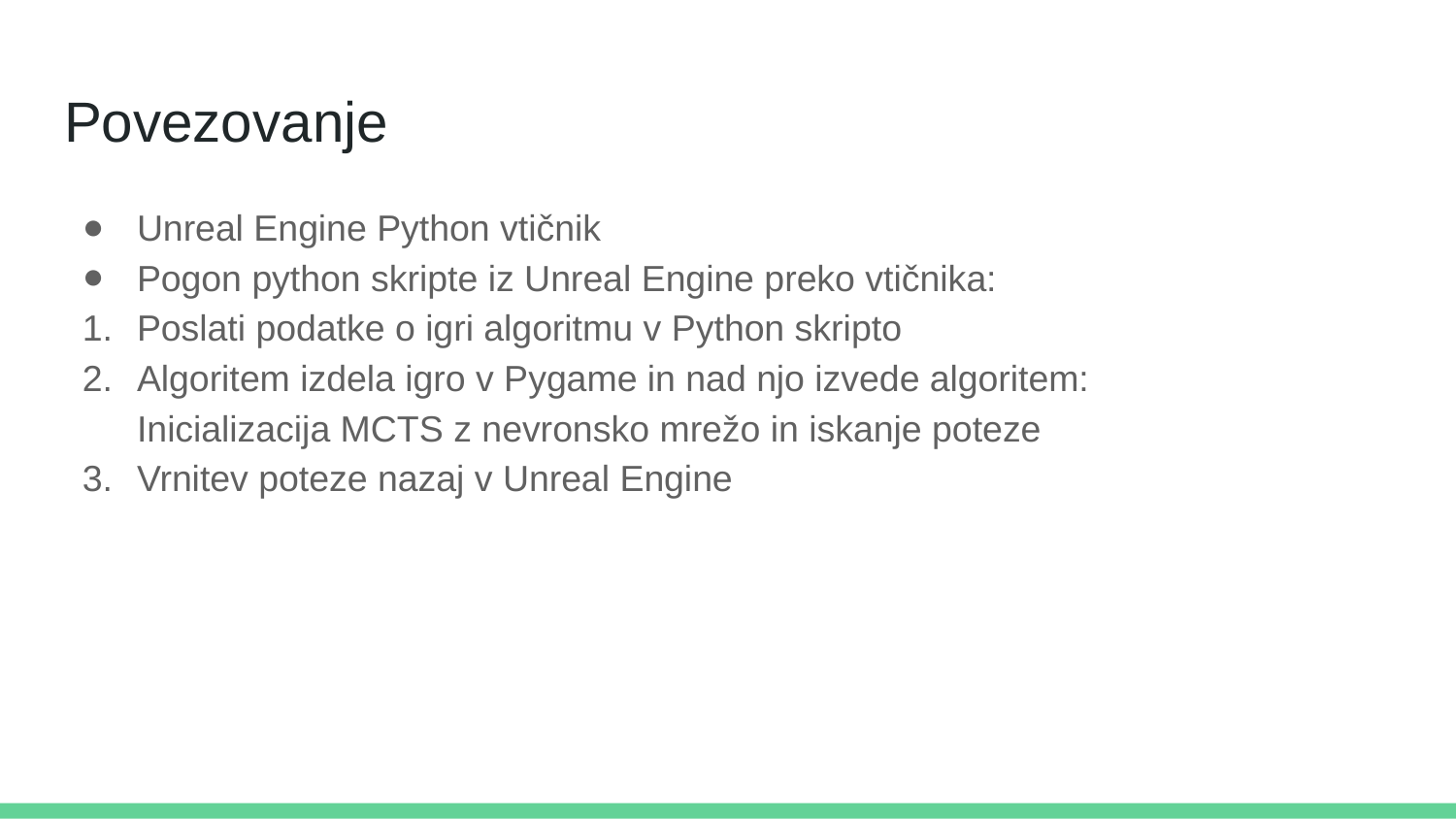

# Povezovanje
Unreal Engine Python vtičnik
Pogon python skripte iz Unreal Engine preko vtičnika:
Poslati podatke o igri algoritmu v Python skripto
Algoritem izdela igro v Pygame in nad njo izvede algoritem:
Inicializacija MCTS z nevronsko mrežo in iskanje poteze
Vrnitev poteze nazaj v Unreal Engine